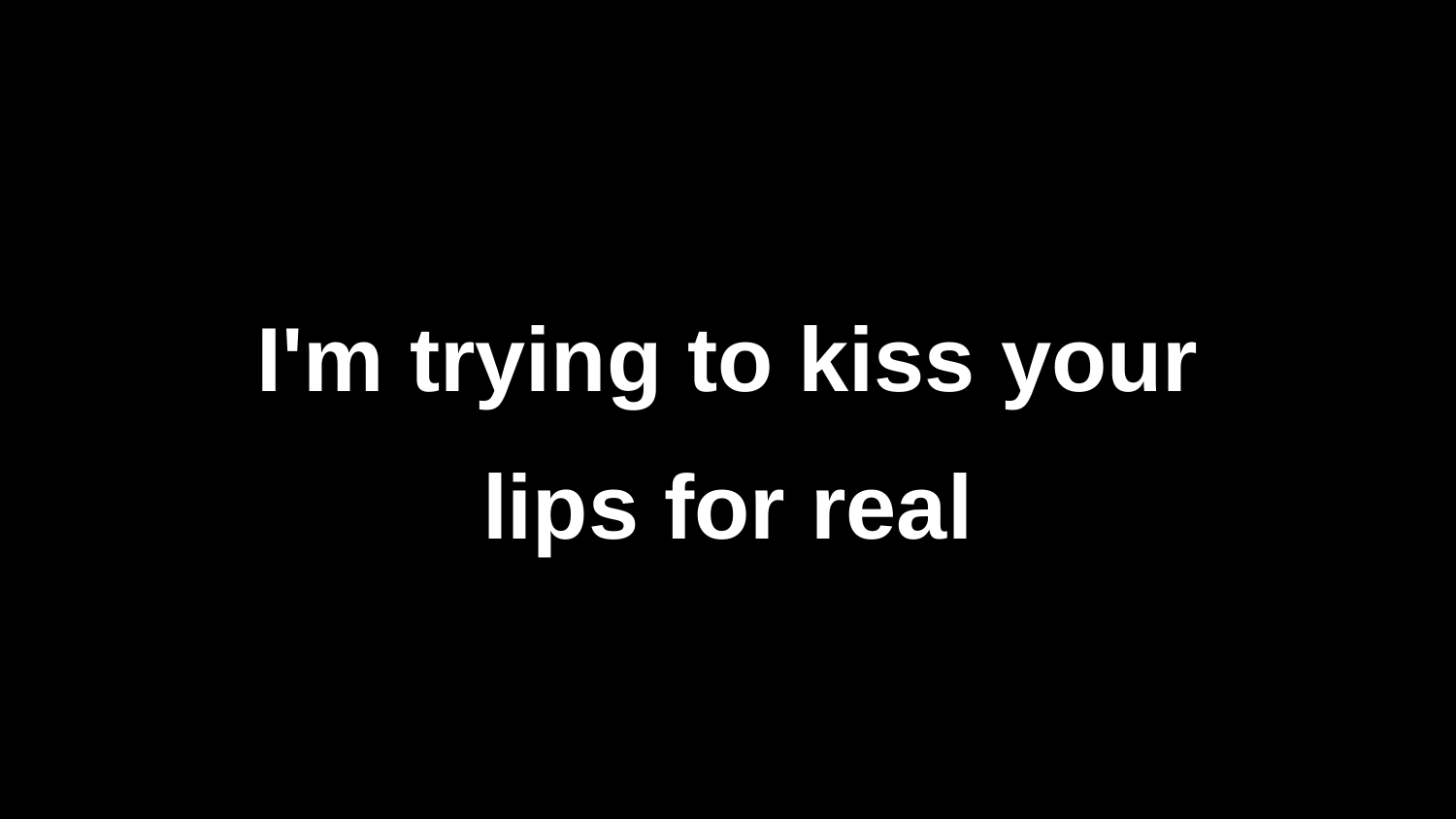

I'm trying to kiss your
lips for real